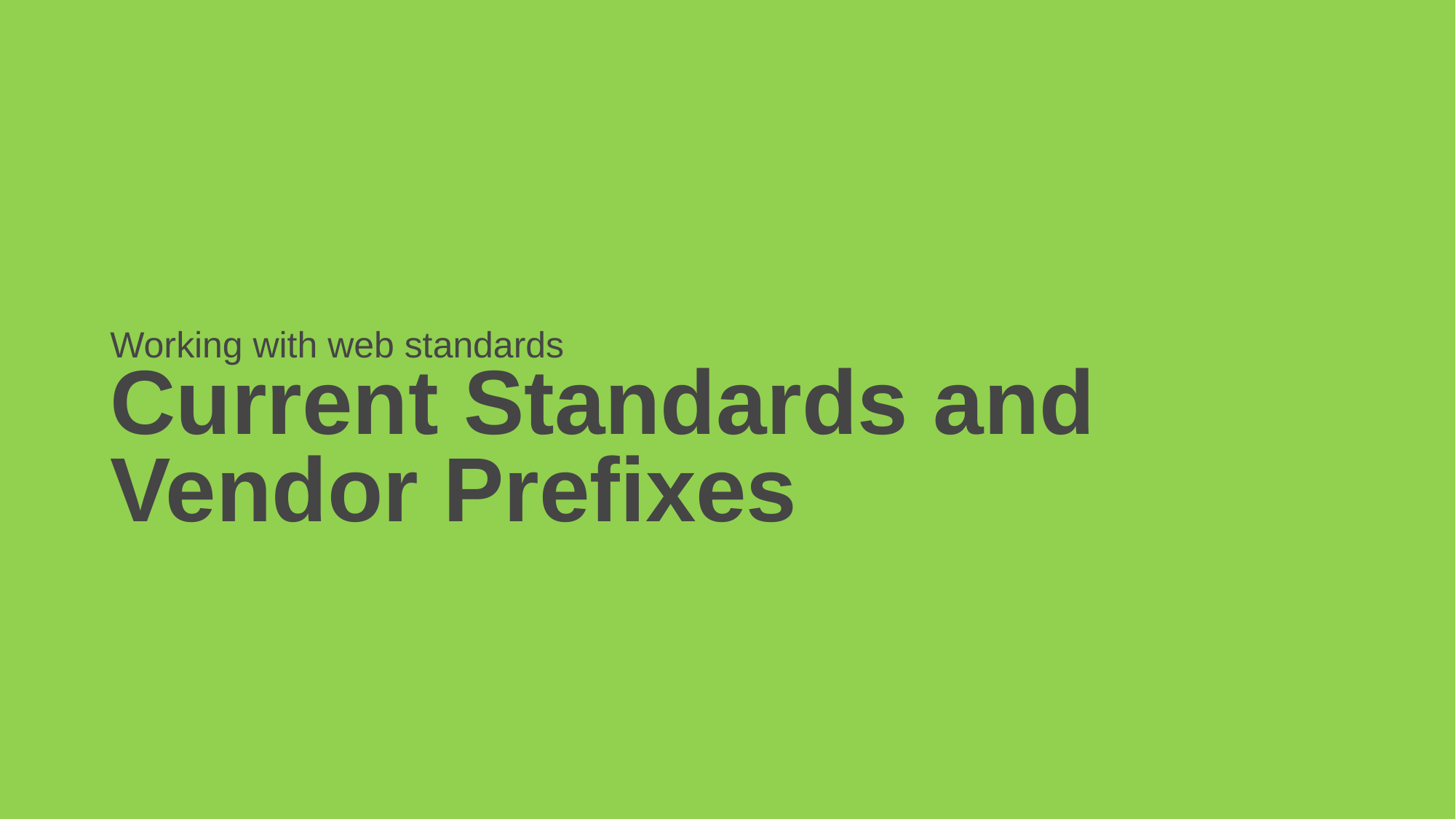

# Working with web standards Current Standards and Vendor Prefixes